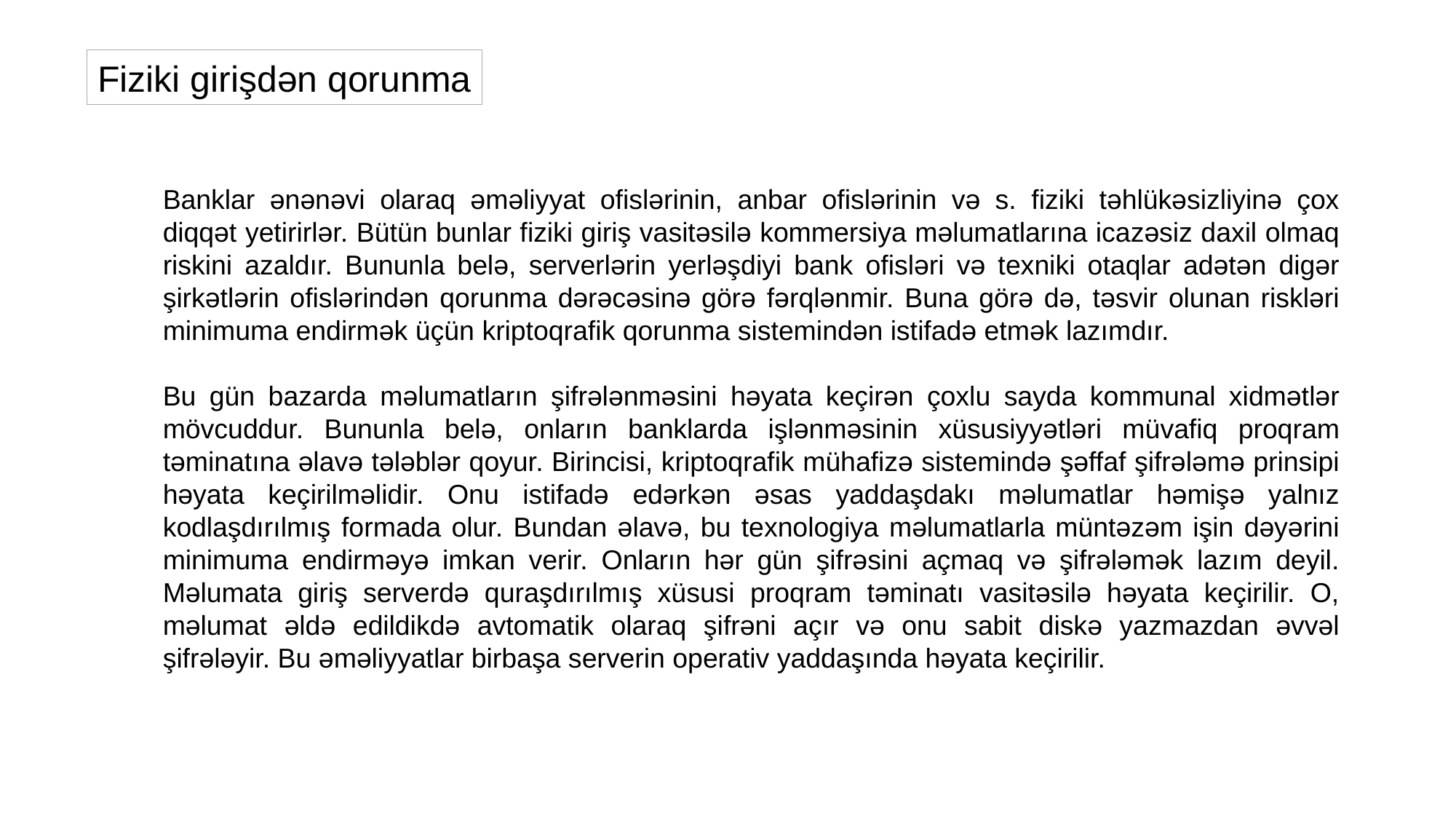

Fiziki girişdən qorunma
Banklar ənənəvi olaraq əməliyyat ofislərinin, anbar ofislərinin və s. fiziki təhlükəsizliyinə çox diqqət yetirirlər. Bütün bunlar fiziki giriş vasitəsilə kommersiya məlumatlarına icazəsiz daxil olmaq riskini azaldır. Bununla belə, serverlərin yerləşdiyi bank ofisləri və texniki otaqlar adətən digər şirkətlərin ofislərindən qorunma dərəcəsinə görə fərqlənmir. Buna görə də, təsvir olunan riskləri minimuma endirmək üçün kriptoqrafik qorunma sistemindən istifadə etmək lazımdır.

Bu gün bazarda məlumatların şifrələnməsini həyata keçirən çoxlu sayda kommunal xidmətlər mövcuddur. Bununla belə, onların banklarda işlənməsinin xüsusiyyətləri müvafiq proqram təminatına əlavə tələblər qoyur. Birincisi, kriptoqrafik mühafizə sistemində şəffaf şifrələmə prinsipi həyata keçirilməlidir. Onu istifadə edərkən əsas yaddaşdakı məlumatlar həmişə yalnız kodlaşdırılmış formada olur. Bundan əlavə, bu texnologiya məlumatlarla müntəzəm işin dəyərini minimuma endirməyə imkan verir. Onların hər gün şifrəsini açmaq və şifrələmək lazım deyil. Məlumata giriş serverdə quraşdırılmış xüsusi proqram təminatı vasitəsilə həyata keçirilir. O, məlumat əldə edildikdə avtomatik olaraq şifrəni açır və onu sabit diskə yazmazdan əvvəl şifrələyir. Bu əməliyyatlar birbaşa serverin operativ yaddaşında həyata keçirilir.